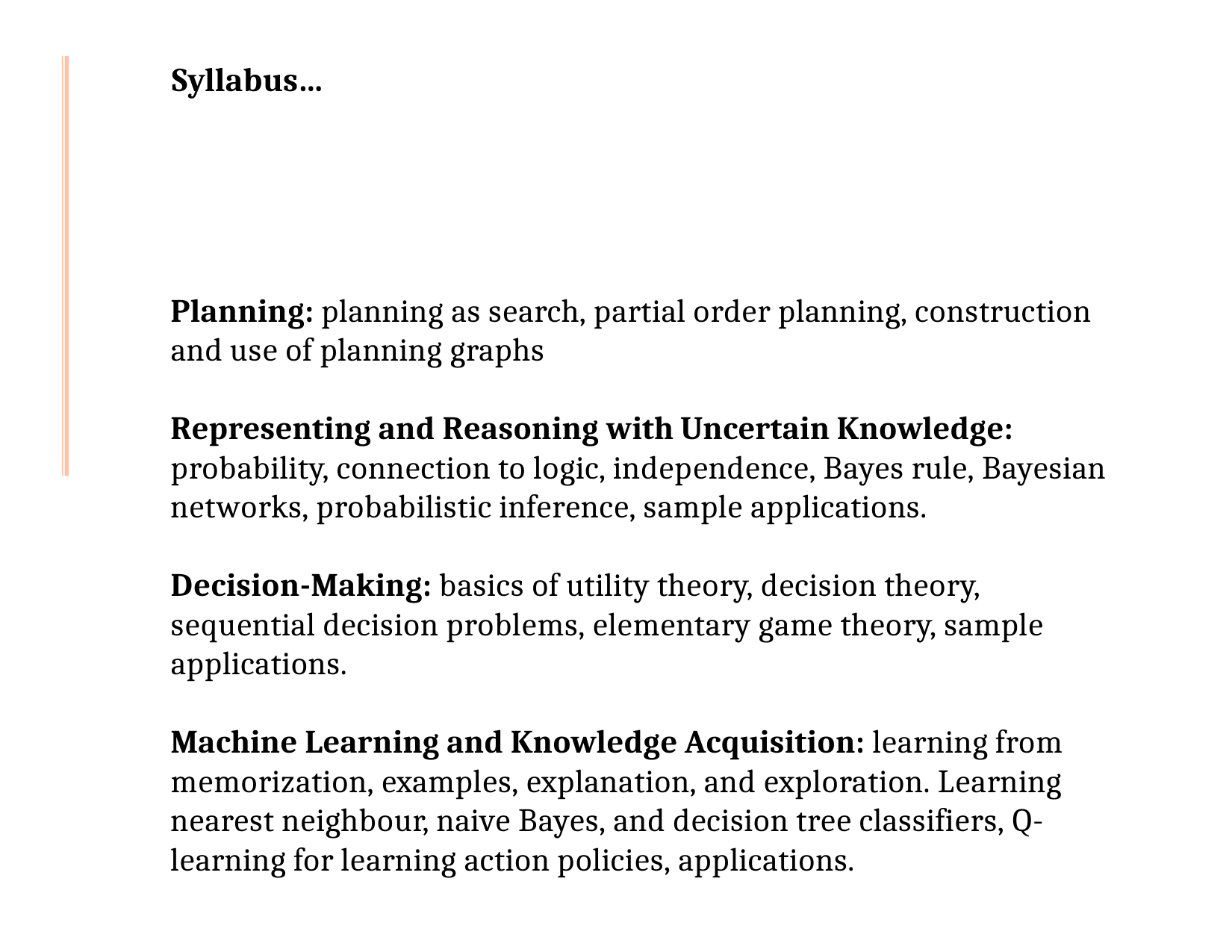

# Syllabus…
Planning: planning as search, partial order planning, construction and use of planning graphs

Representing and Reasoning with Uncertain Knowledge: probability, connection to logic, independence, Bayes rule, Bayesian networks, probabilistic inference, sample applications.

Decision-Making: basics of utility theory, decision theory, sequential decision problems, elementary game theory, sample applications.

Machine Learning and Knowledge Acquisition: learning from memorization, examples, explanation, and exploration. Learning nearest neighbour, naive Bayes, and decision tree classifiers, Q-learning for learning action policies, applications.